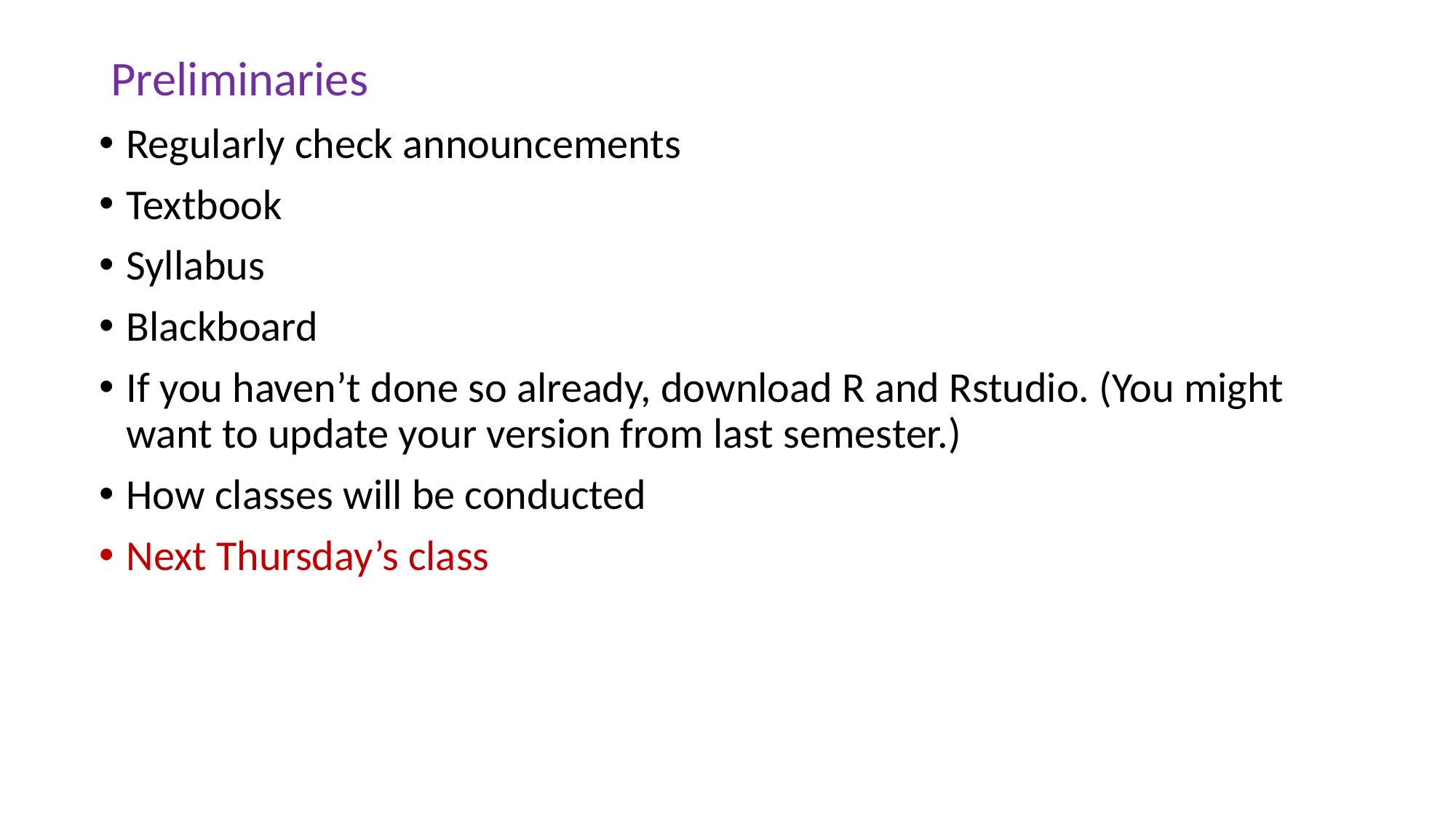

# Preliminaries
Regularly check announcements
Textbook
Syllabus
Blackboard
If you haven’t done so already, download R and Rstudio. (You might want to update your version from last semester.)
How classes will be conducted
Next Thursday’s class